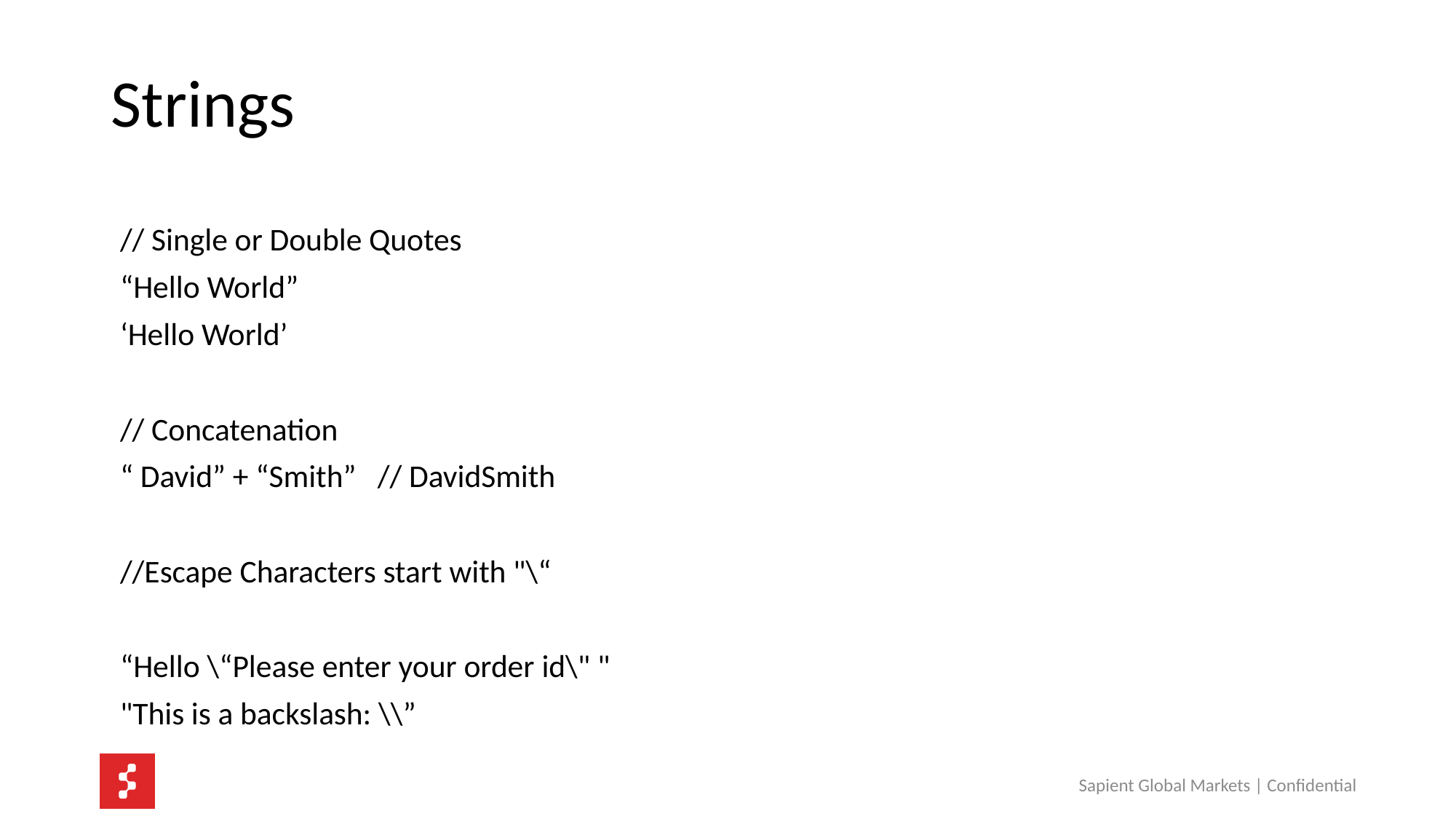

# Strings

// Single or Double Quotes
“Hello World”
‘Hello World’

// Concatenation
“ David” + “Smith”   // DavidSmith

//Escape Characters start with "\“

“Hello \“Please enter your order id\" "
"This is a backslash: \\”

Sapient Global Markets | Confidential